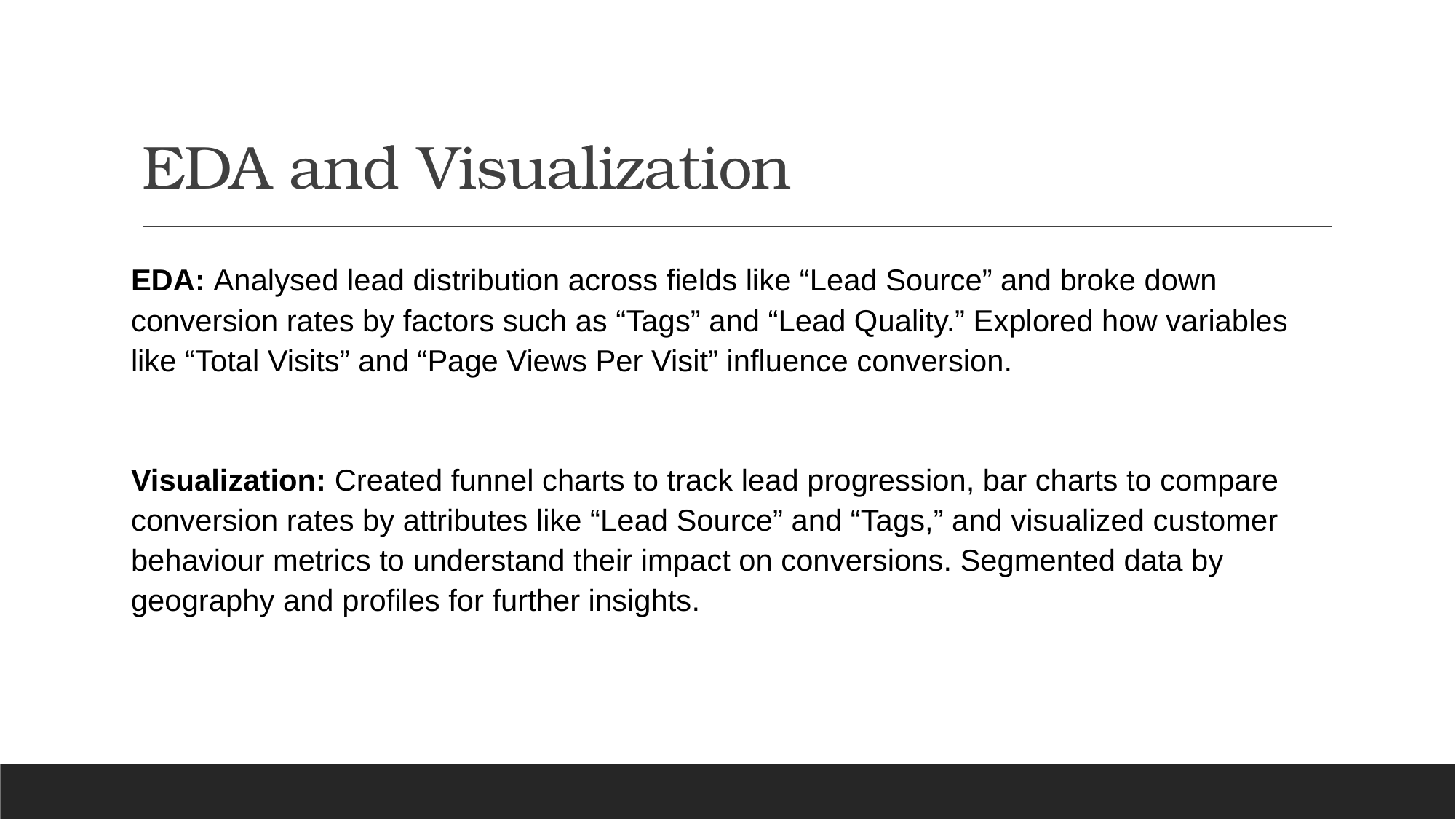

# EDA and Visualization
EDA: Analysed lead distribution across fields like “Lead Source” and broke down conversion rates by factors such as “Tags” and “Lead Quality.” Explored how variables like “Total Visits” and “Page Views Per Visit” influence conversion.

Visualization: Created funnel charts to track lead progression, bar charts to compare conversion rates by attributes like “Lead Source” and “Tags,” and visualized customer behaviour metrics to understand their impact on conversions. Segmented data by geography and profiles for further insights.